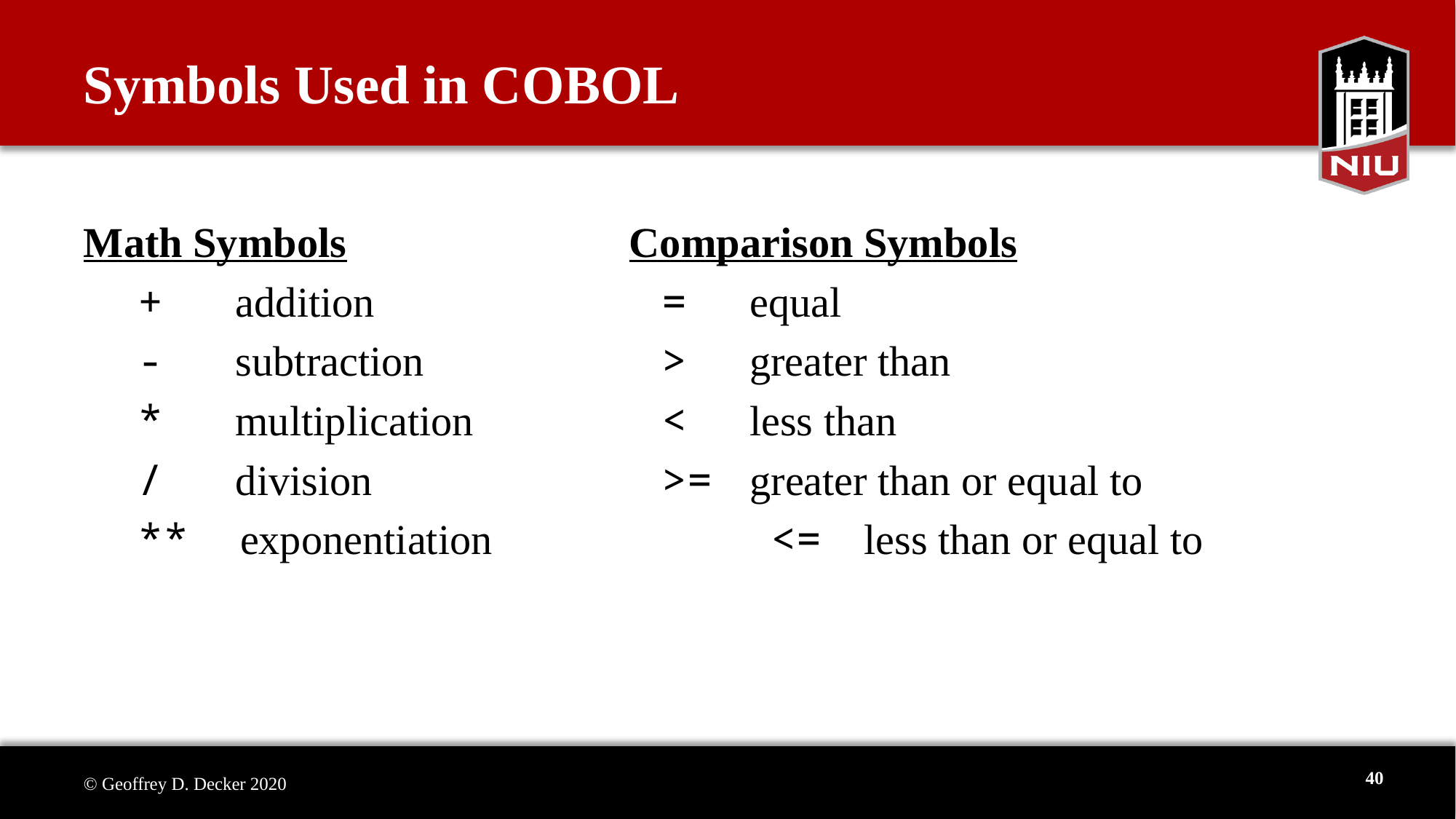

# Symbols Used in COBOL
Math Symbols			Comparison Symbols
+	      addition 			     =	   equal
-	      subtraction 		     >	   greater than
*	      multiplication 		     <	   less than
/	      division 			     >=	   greater than or equal to
**  exponentiation 		     <=    less than or equal to

40
© Geoffrey D. Decker 2020